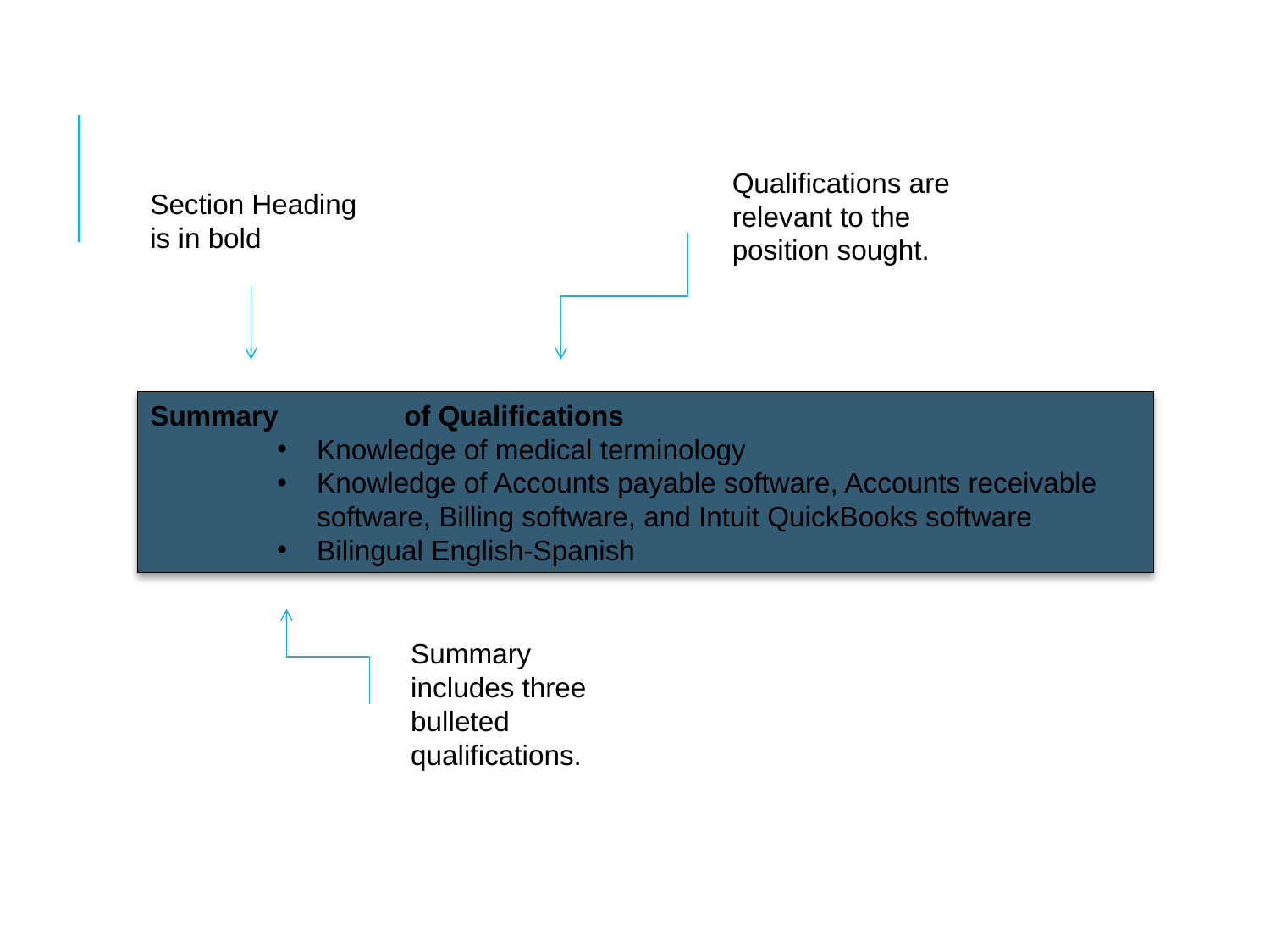

Qualifications are relevant to the position sought.
Section Heading is in bold
Summary	of Qualifications
Knowledge of medical terminology
Knowledge of Accounts payable software, Accounts receivable software, Billing software, and Intuit QuickBooks software
Bilingual English-Spanish
Summary includes three bulleted qualifications.